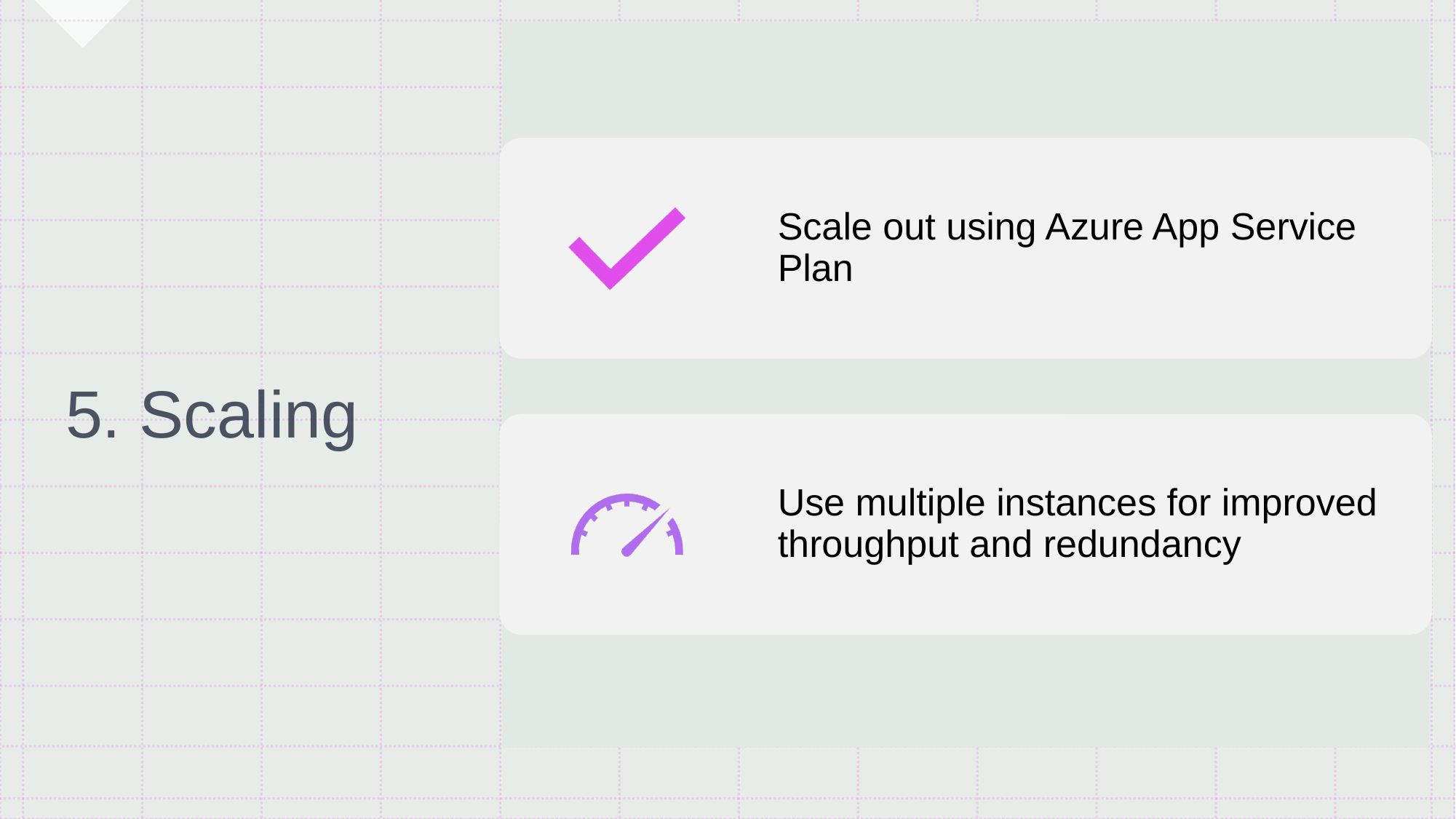

Scale out using Azure App Service Plan
Use multiple instances for improved throughput and redundancy

# 5. Scaling